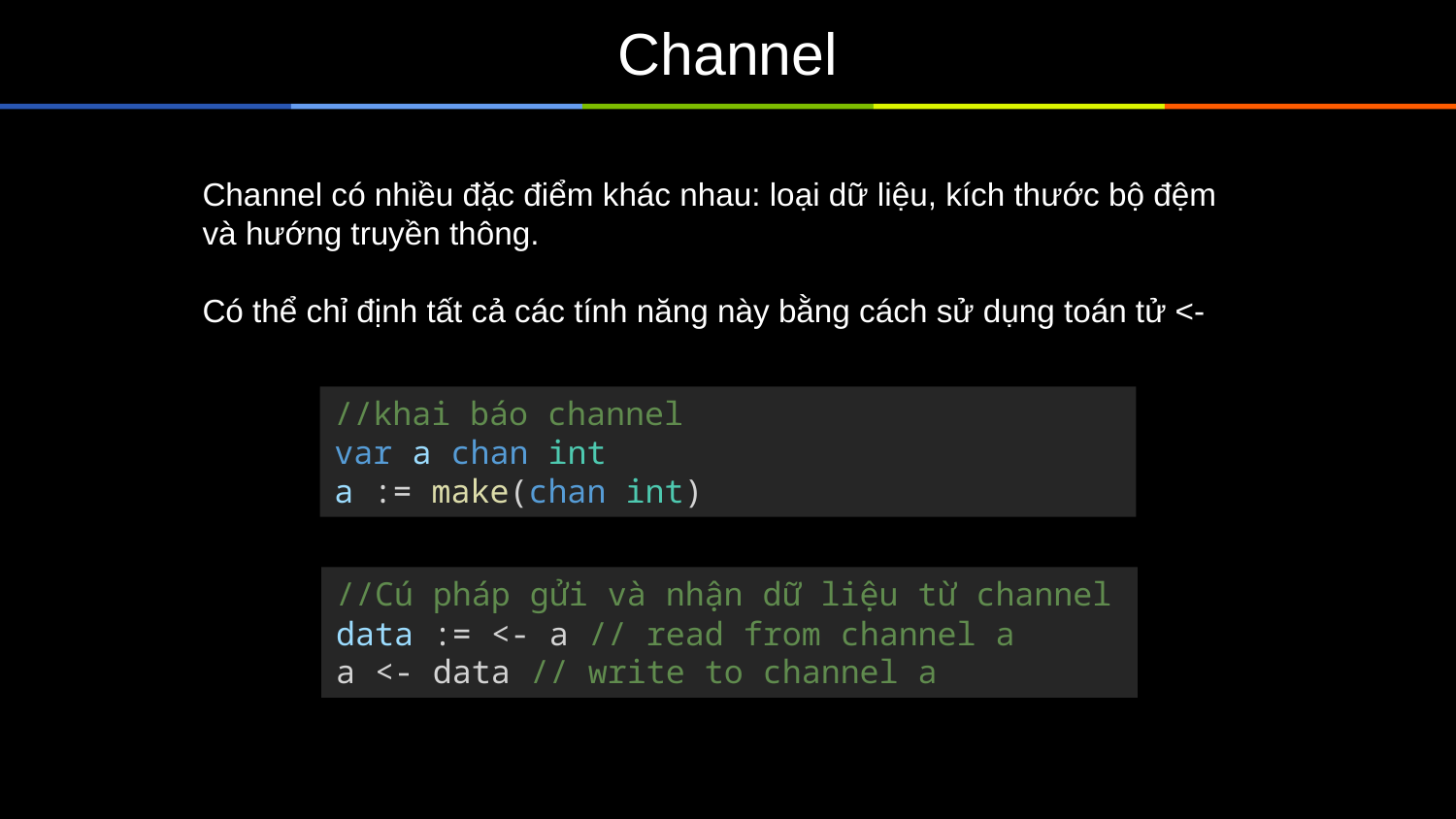

# Channel
Channel có nhiều đặc điểm khác nhau: loại dữ liệu, kích thước bộ đệm và hướng truyền thông.

Có thể chỉ định tất cả các tính năng này bằng cách sử dụng toán tử <-
//khai báo channel
var a chan int
a := make(chan int)
//Cú pháp gửi và nhận dữ liệu từ channel
data := <- a // read from channel a
a <- data // write to channel a